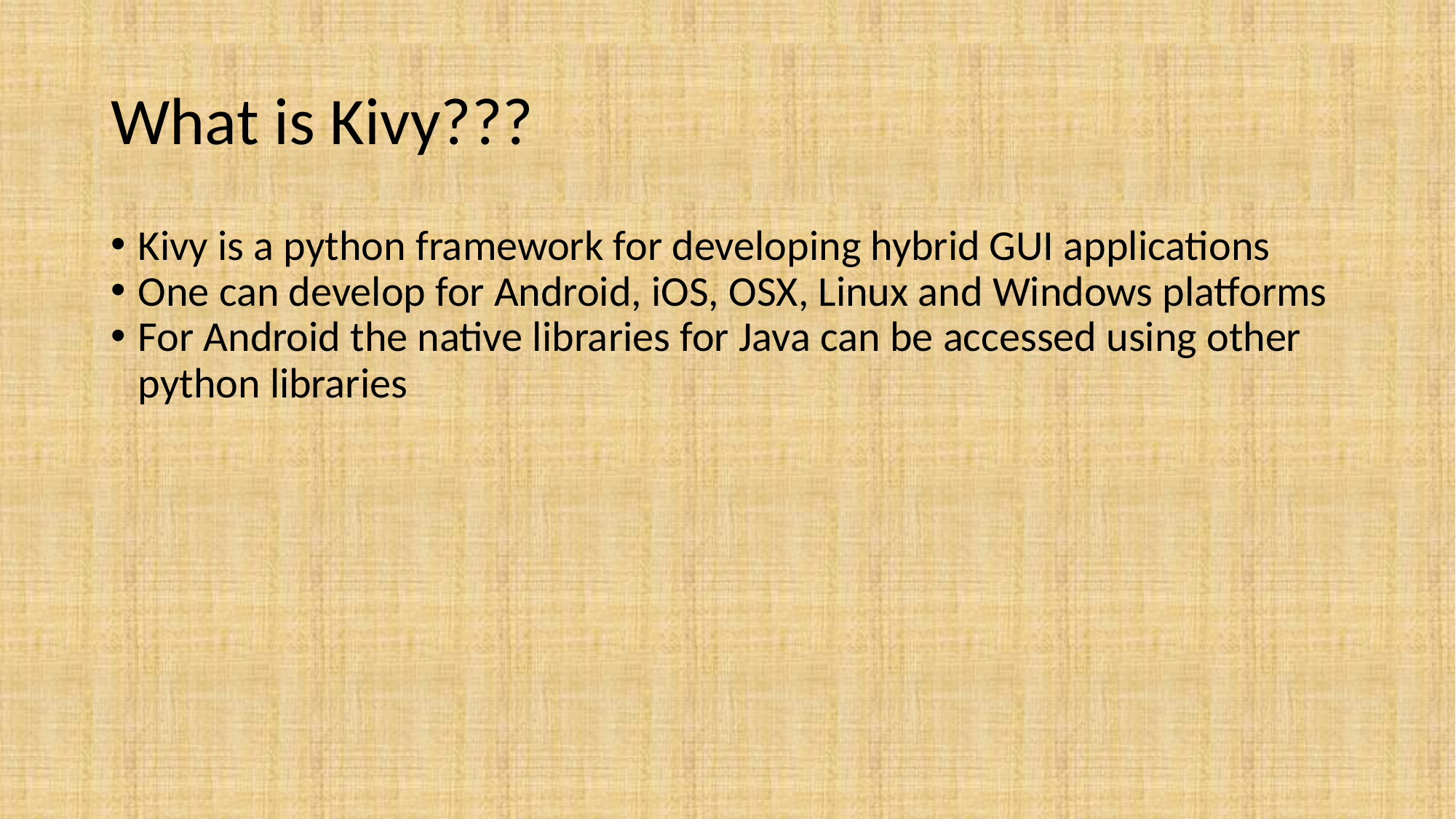

What is Kivy???
Kivy is a python framework for developing hybrid GUI applications
One can develop for Android, iOS, OSX, Linux and Windows platforms
For Android the native libraries for Java can be accessed using other python libraries